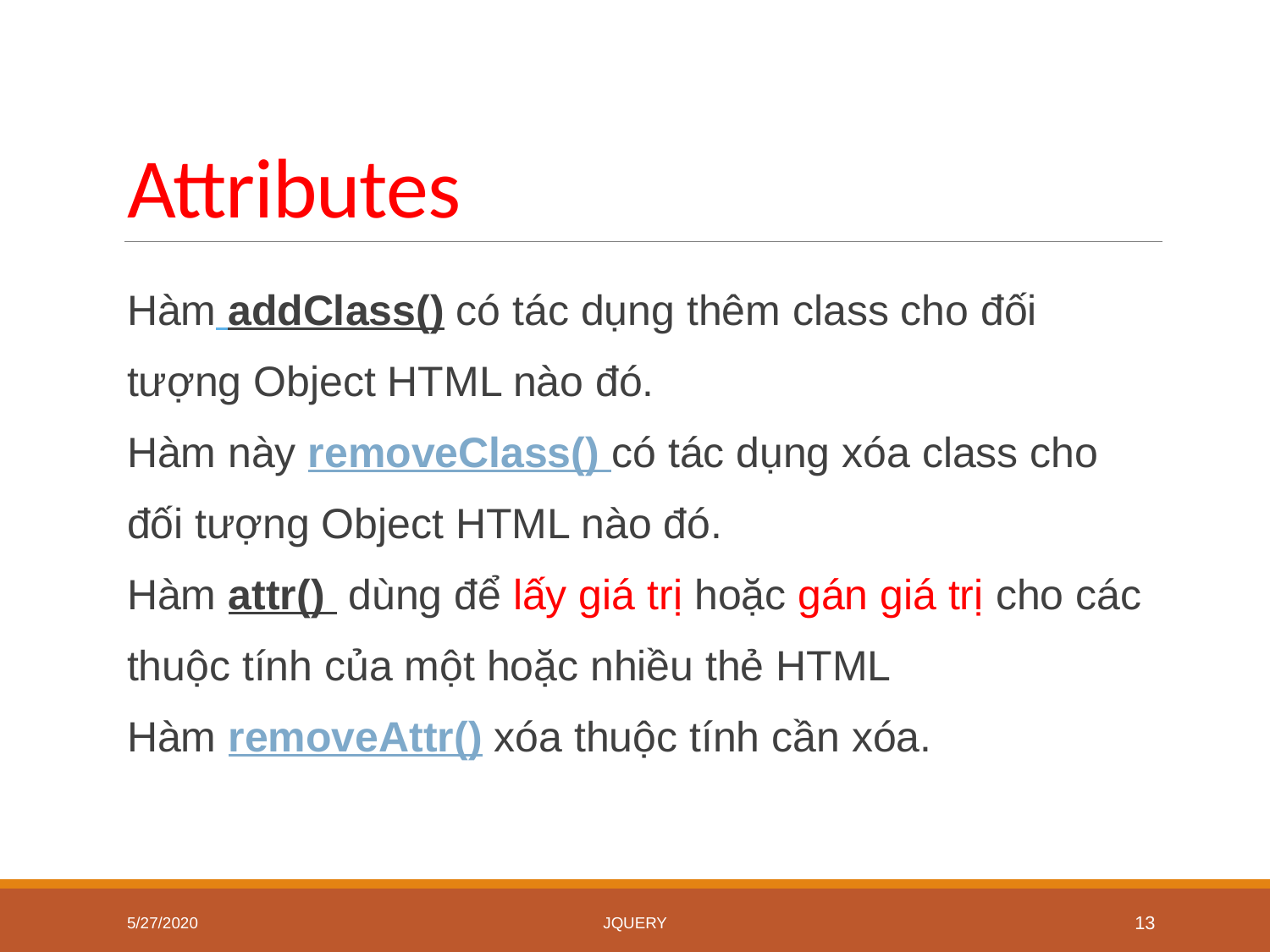

# Attributes
Hàm addClass() có tác dụng thêm class cho đối tượng Object HTML nào đó.
Hàm này removeClass() có tác dụng xóa class cho đối tượng Object HTML nào đó.
Hàm attr()  dùng để lấy giá trị hoặc gán giá trị cho các thuộc tính của một hoặc nhiều thẻ HTML
Hàm removeAttr() xóa thuộc tính cần xóa.

5/27/2020
jQuery
13